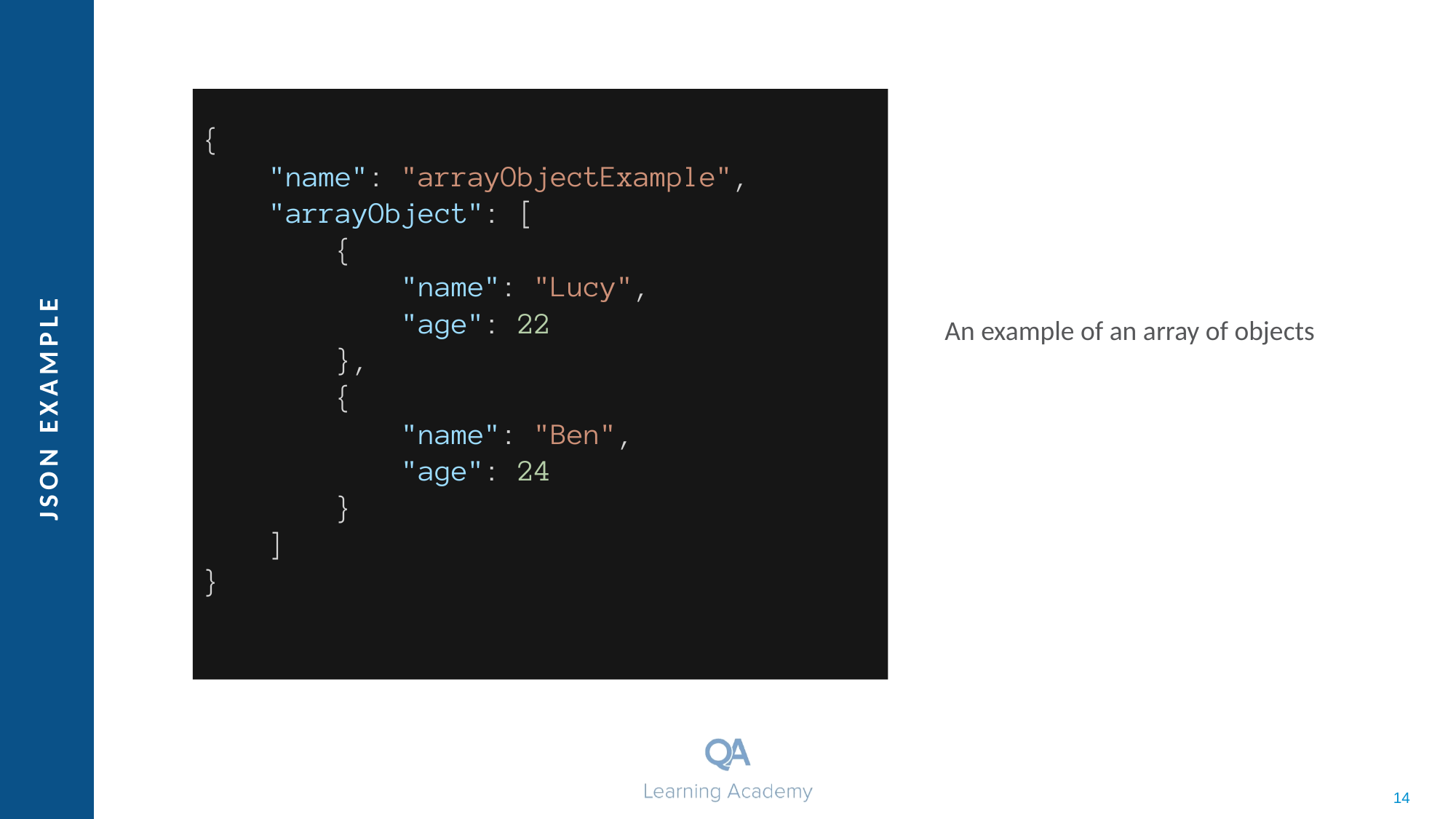

{
    "name": "arrayObjectExample",
    "arrayObject": [
        {
            "name": "Lucy",
            "age": 22
        },
        {
            "name": "Ben",
            "age": 24
        }
    ]
}

An example of an array of objects
# JSOn Example